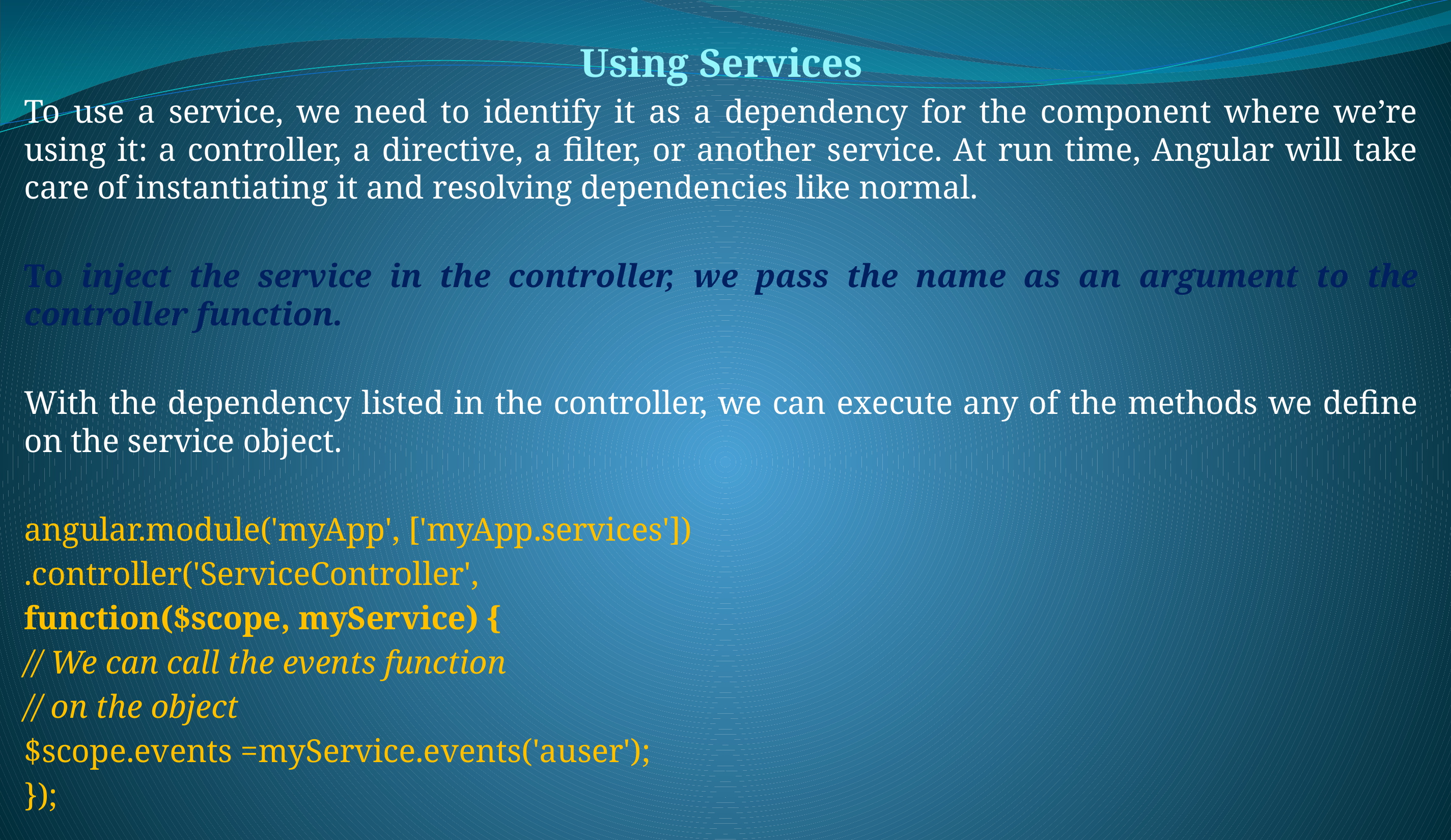

Using Services
To use a service, we need to identify it as a dependency for the component where we’re using it: a controller, a directive, a filter, or another service. At run time, Angular will take care of instantiating it and resolving dependencies like normal.

To inject the service in the controller, we pass the name as an argument to the controller function.

With the dependency listed in the controller, we can execute any of the methods we define on the service object.

angular.module('myApp', ['myApp.services'])
.controller('ServiceController',
function($scope, myService) {
// We can call the events function
// on the object
$scope.events =myService.events('auser');
});